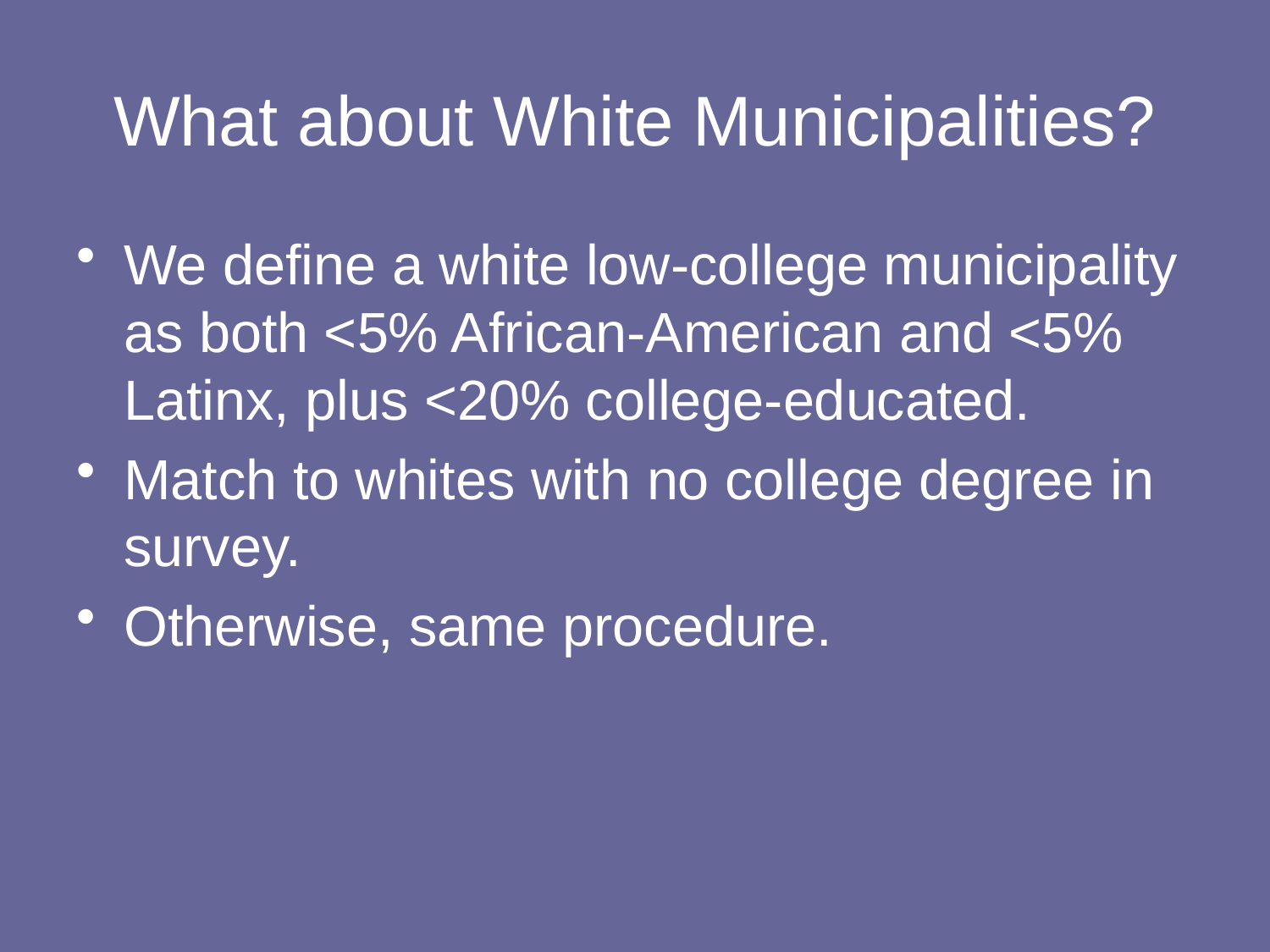

# What about White Municipalities?
We define a white low-college municipality as both <5% African-American and <5% Latinx, plus <20% college-educated.
Match to whites with no college degree in survey.
Otherwise, same procedure.